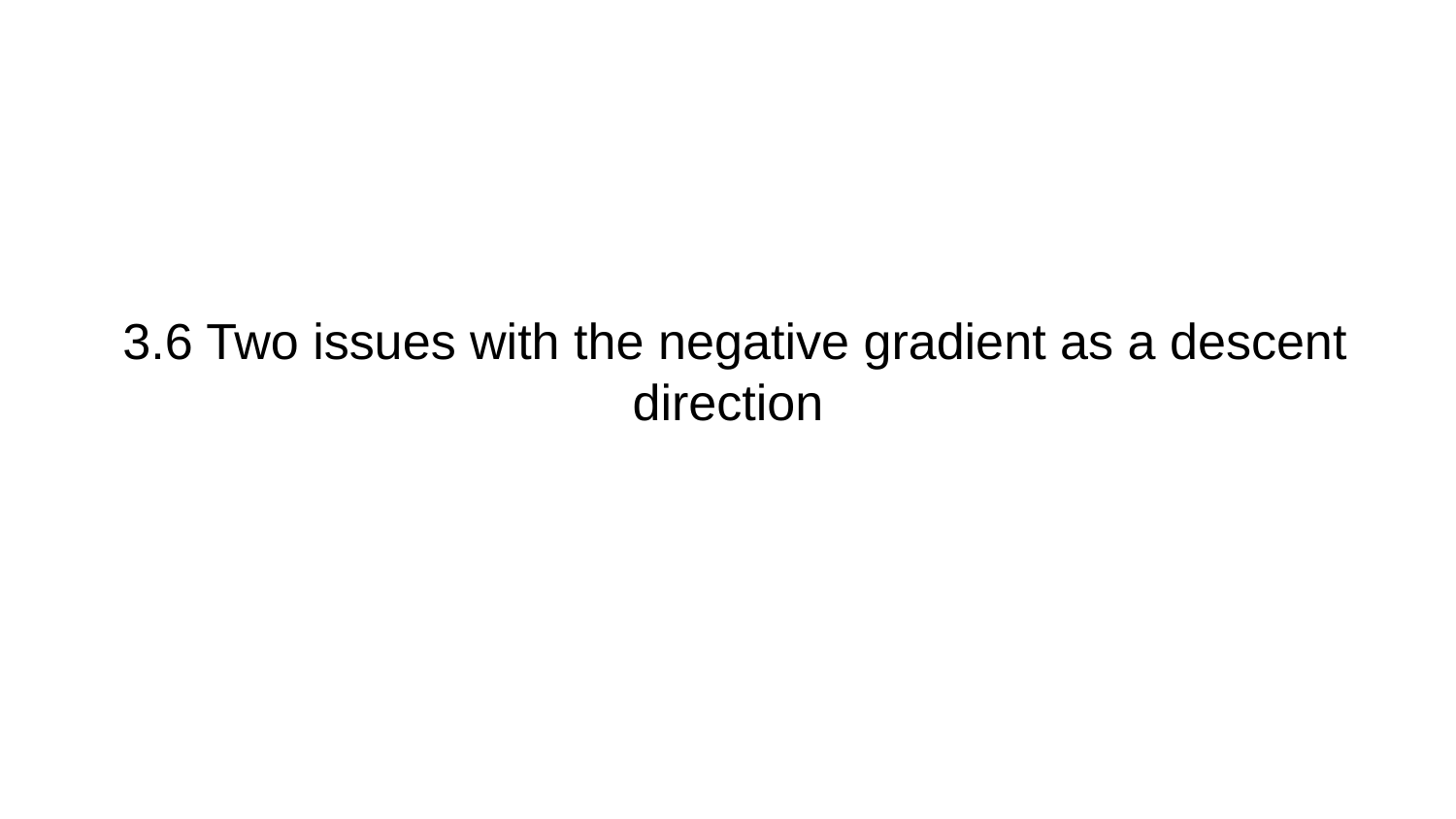

# 3.6 Two issues with the negative gradient as a descent direction